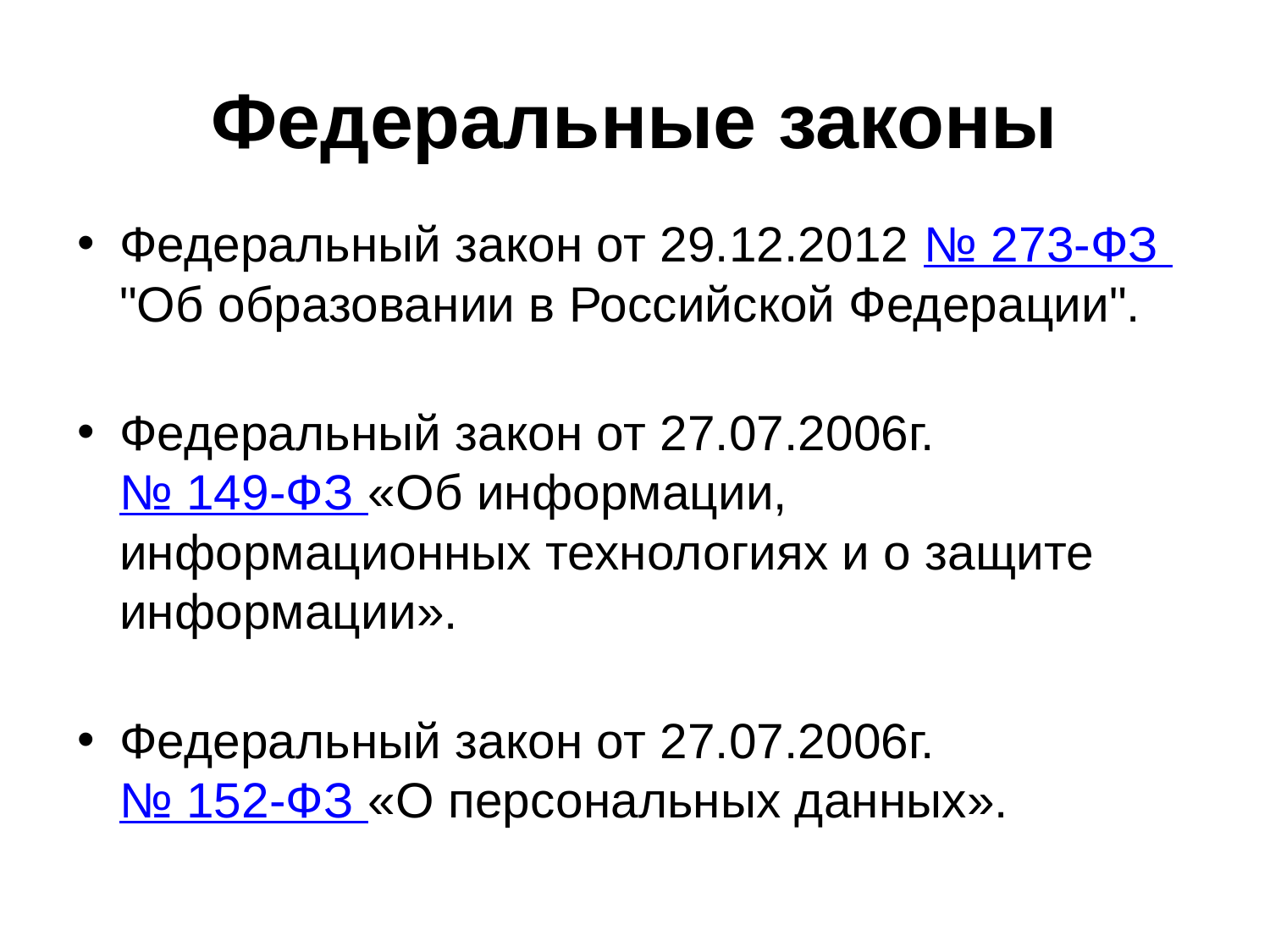

# Федеральные законы
Федеральный закон от 29.12.2012 № 273-ФЗ "Об образовании в Российской Федерации".
Федеральный закон от 27.07.2006г. № 149-ФЗ «Об информации, информационных технологиях и о защите информации».
Федеральный закон от 27.07.2006г. № 152-ФЗ «О персональных данных».